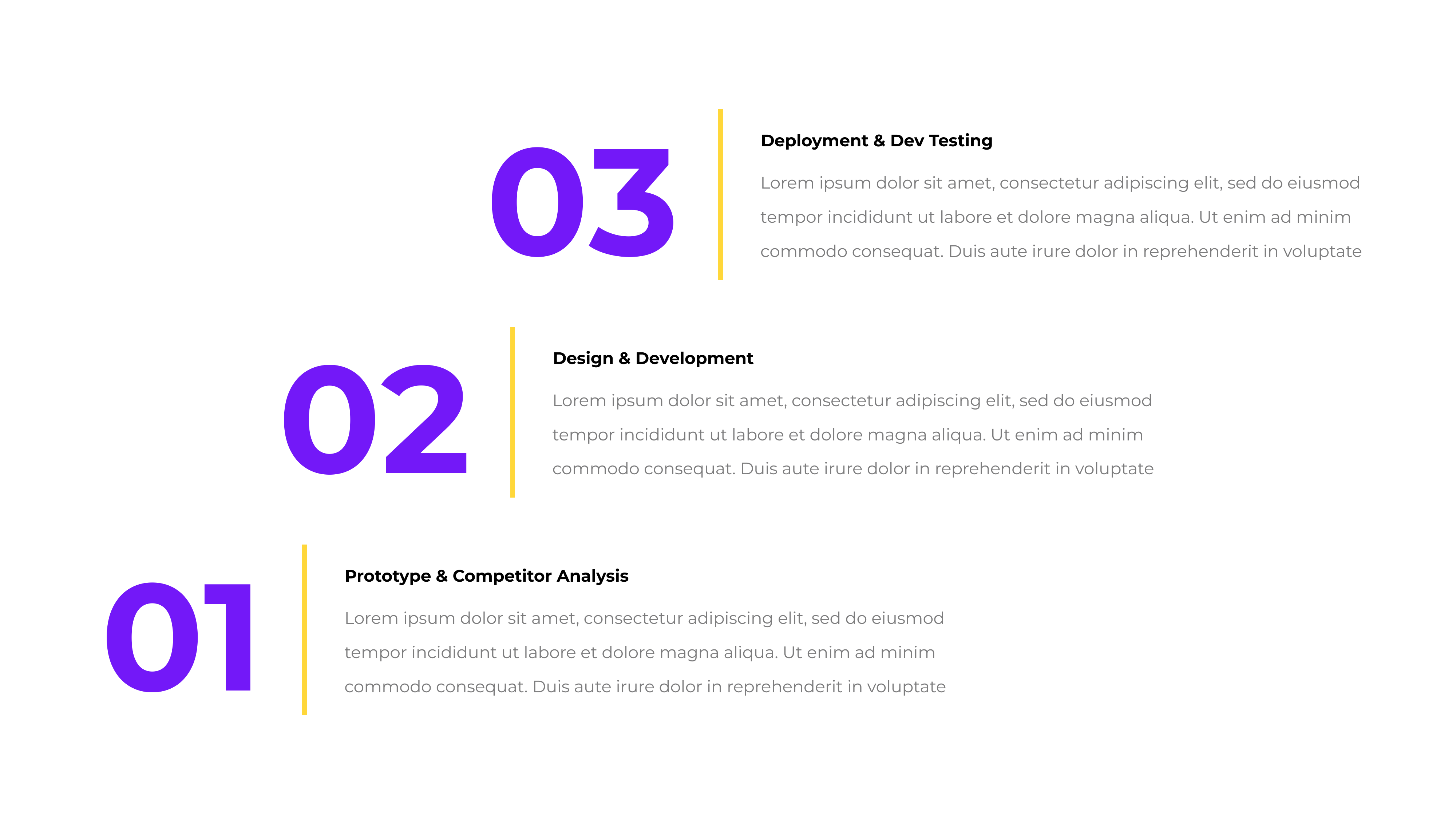

03
Deployment & Dev Testing
Lorem ipsum dolor sit amet, consectetur adipiscing elit, sed do eiusmod tempor incididunt ut labore et dolore magna aliqua. Ut enim ad minim commodo consequat. Duis aute irure dolor in reprehenderit in voluptate
02
Design & Development
Lorem ipsum dolor sit amet, consectetur adipiscing elit, sed do eiusmod tempor incididunt ut labore et dolore magna aliqua. Ut enim ad minim commodo consequat. Duis aute irure dolor in reprehenderit in voluptate
01
Prototype & Competitor Analysis
Lorem ipsum dolor sit amet, consectetur adipiscing elit, sed do eiusmod tempor incididunt ut labore et dolore magna aliqua. Ut enim ad minim commodo consequat. Duis aute irure dolor in reprehenderit in voluptate